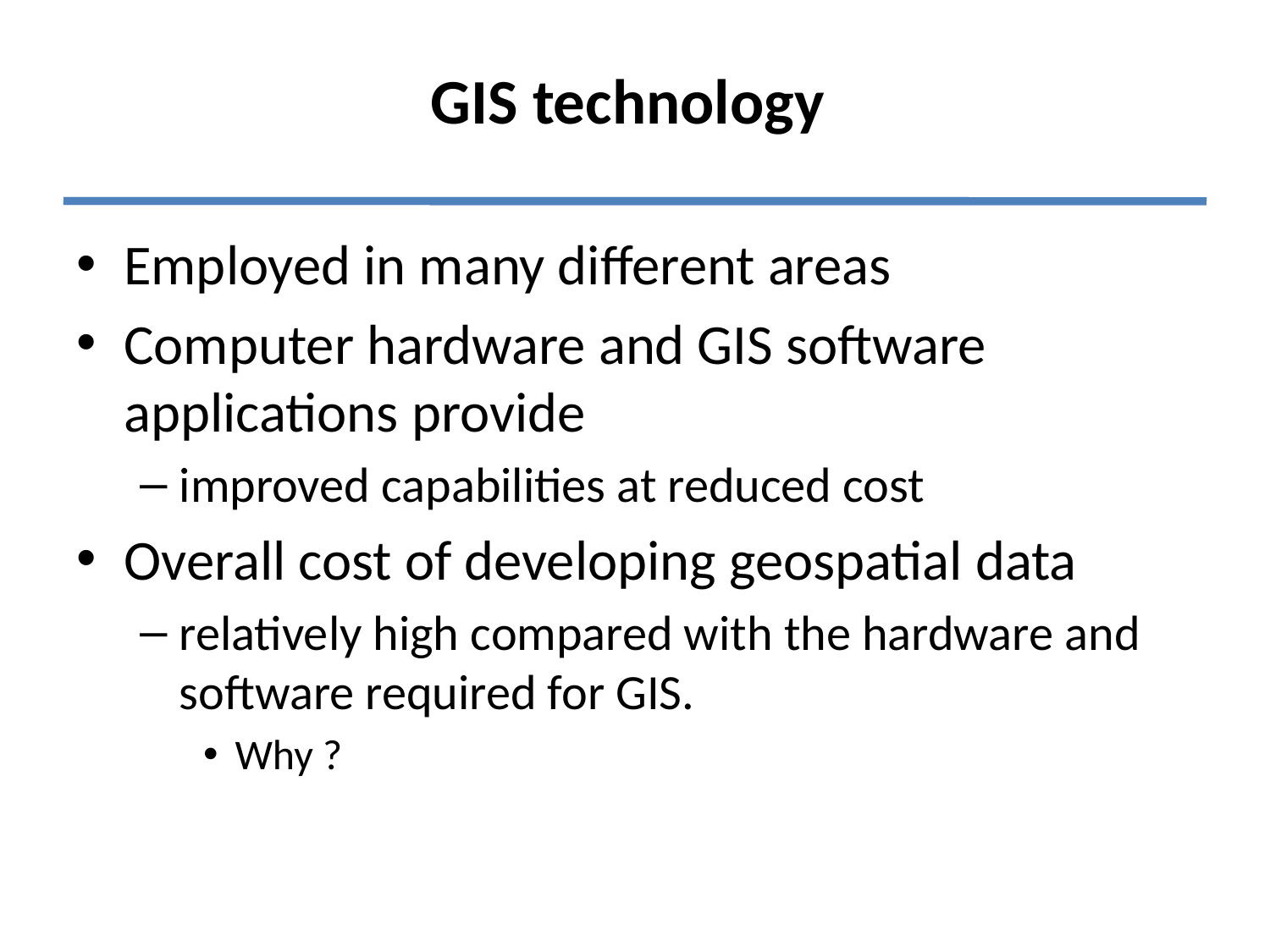

# GIS technology
Employed in many different areas
Computer hardware and GIS software applications provide
improved capabilities at reduced cost
Overall cost of developing geospatial data
relatively high compared with the hardware and software required for GIS.
Why ?